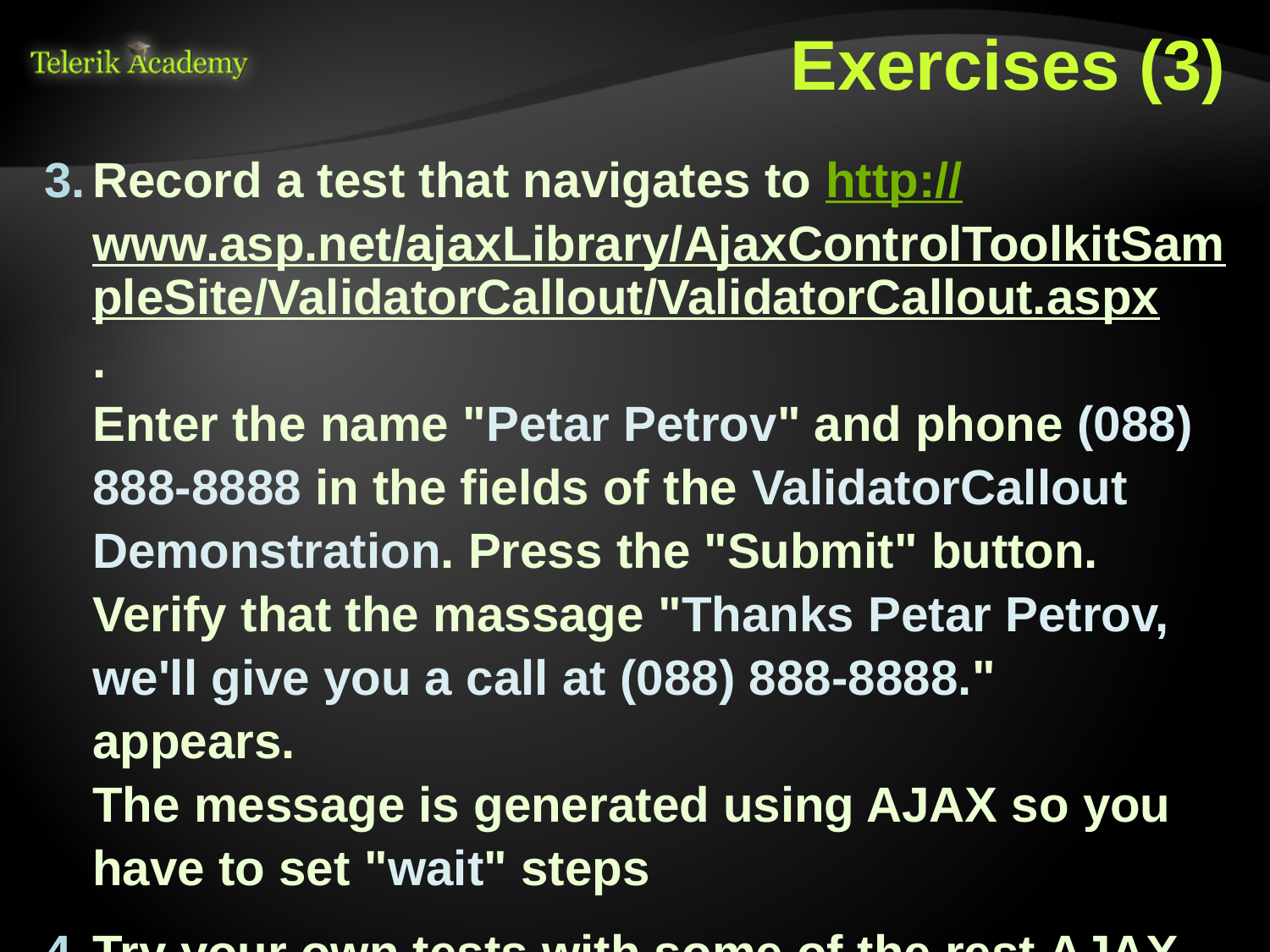

# Exercises (3)
Record a test that navigates to http://www.asp.net/ajaxLibrary/AjaxControlToolkitSampleSite/ValidatorCallout/ValidatorCallout.aspx.
Enter the name "Petar Petrov" and phone (088) 888-8888 in the fields of the ValidatorCallout Demonstration. Press the "Submit" button.
Verify that the massage "Thanks Petar Petrov, we'll give you a call at (088) 888-8888."  appears.
The message is generated using AJAX so you have to set "wait" steps
Try your own tests with some of the rest AJAX control samples